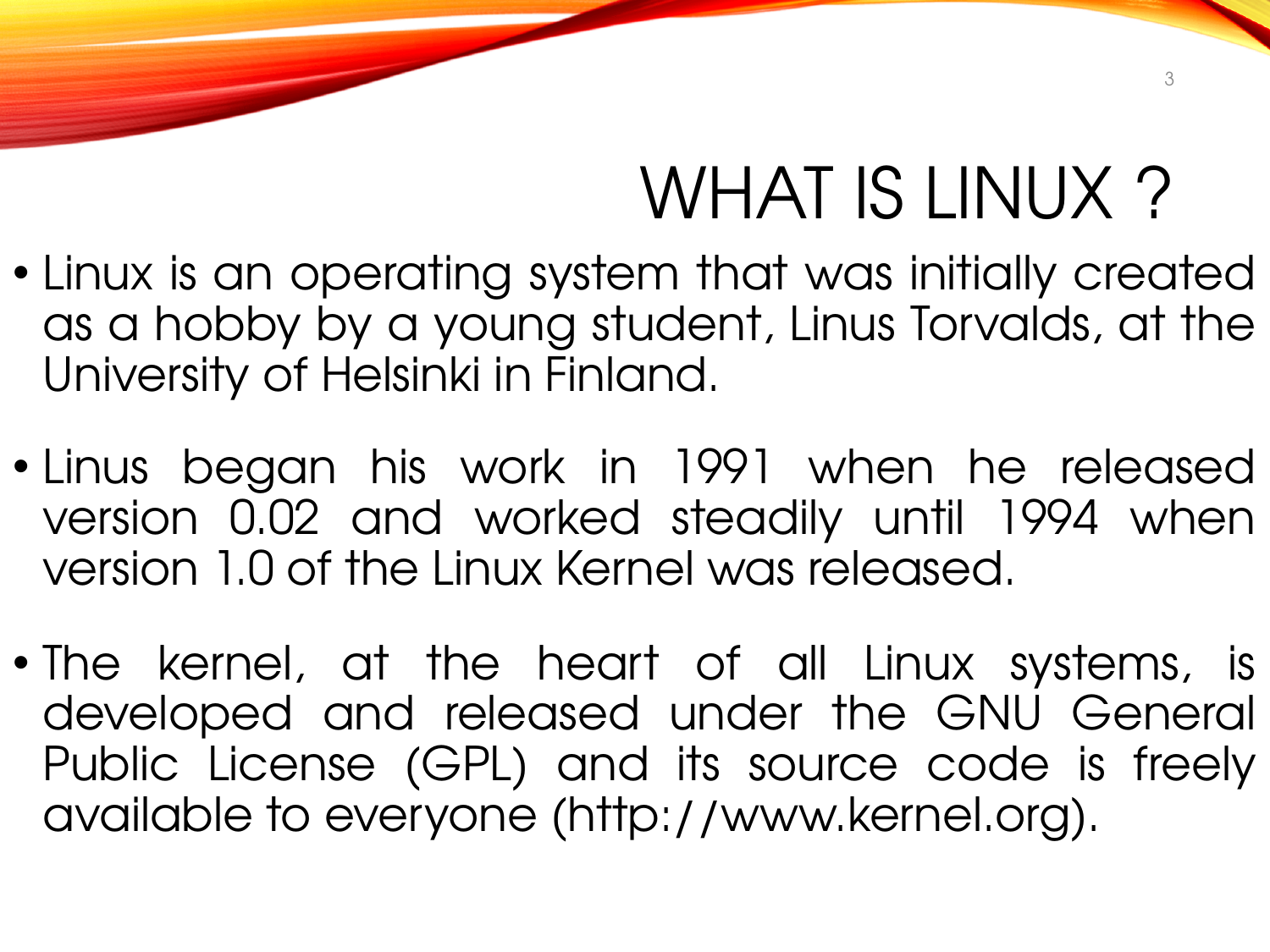

3
# What is Linux ?
Linux is an operating system that was initially created as a hobby by a young student, Linus Torvalds, at the University of Helsinki in Finland.

Linus began his work in 1991 when he released version 0.02 and worked steadily until 1994 when version 1.0 of the Linux Kernel was released.

The kernel, at the heart of all Linux systems, is developed and released under the GNU General Public License (GPL) and its source code is freely available to everyone (http://www.kernel.org).